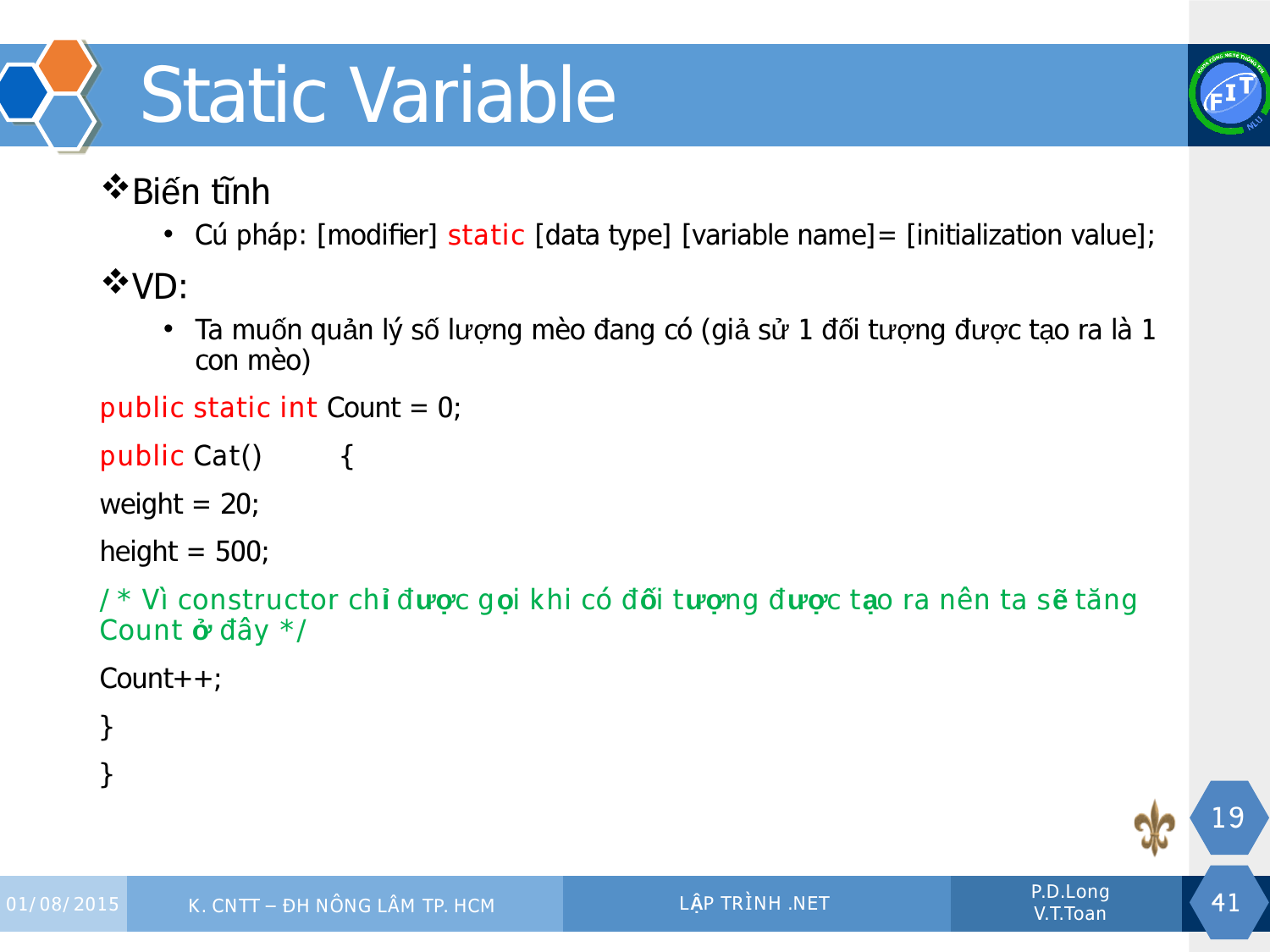

# Static Variable
Biến tĩnh
Cú pháp: [modifier] static [data type] [variable name]= [initialization value];
VD:
Ta muốn quản lý số lượng mèo đang có (giả sử 1 đối tượng được tạo ra là 1 con mèo)
public static int Count = 0;
public Cat()         {
weight = 20;
height = 500;
/* Vì constructor chỉ được gọi khi có đối tượng được tạo ra nên ta sẽ tăng Count ở đây */
Count++;
}
}
19
01/08/2015
K. CNTT – ĐH NÔNG LÂM TP. HCM